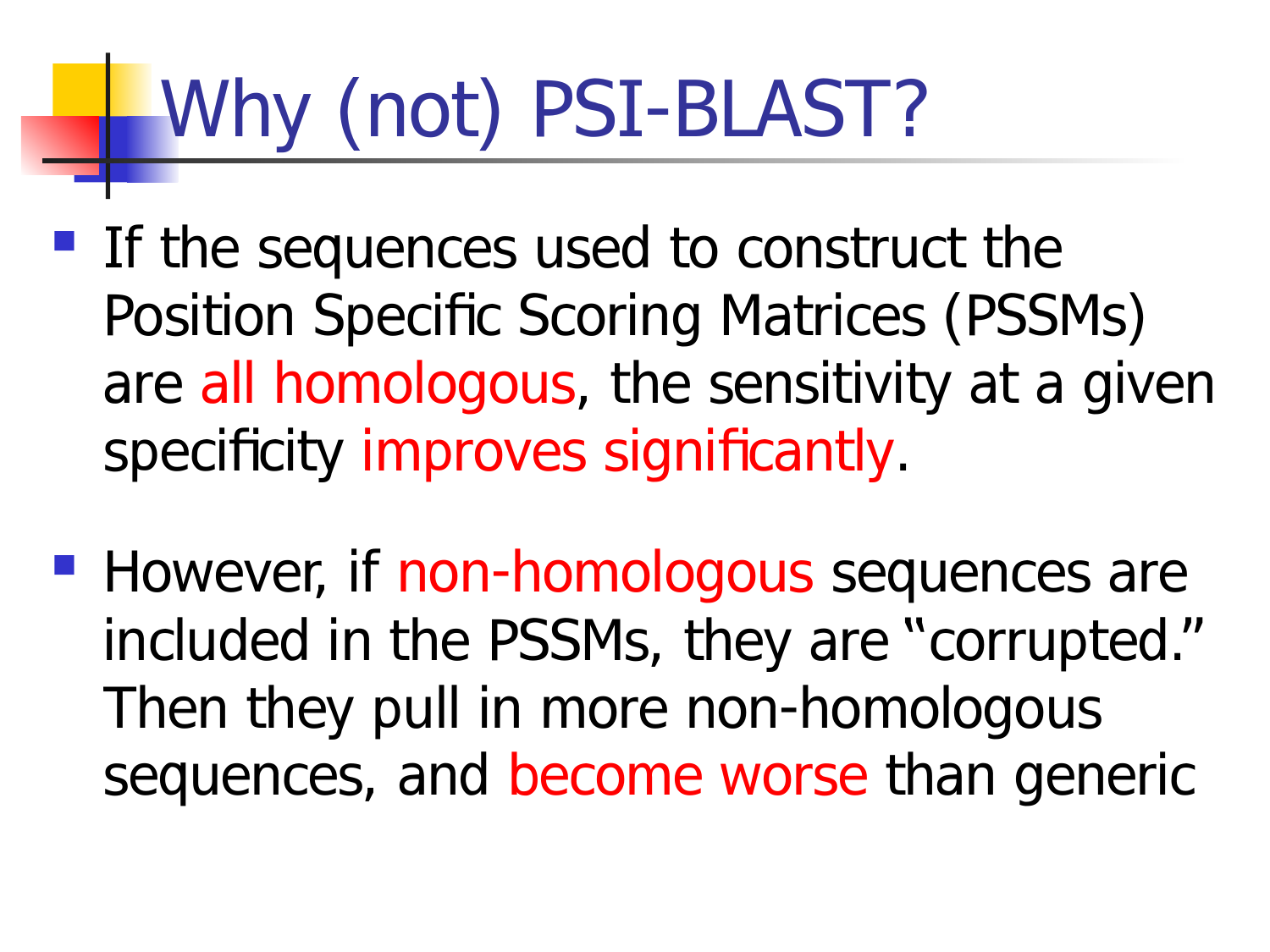

# Why (not) PSI-BLAST?
If the sequences used to construct the Position Specific Scoring Matrices (PSSMs) are all homologous, the sensitivity at a given specificity improves significantly.
However, if non-homologous sequences are
included in the PSSMs, they are “corrupted.”
Then they pull in more non-homologous sequences, and become worse than generic